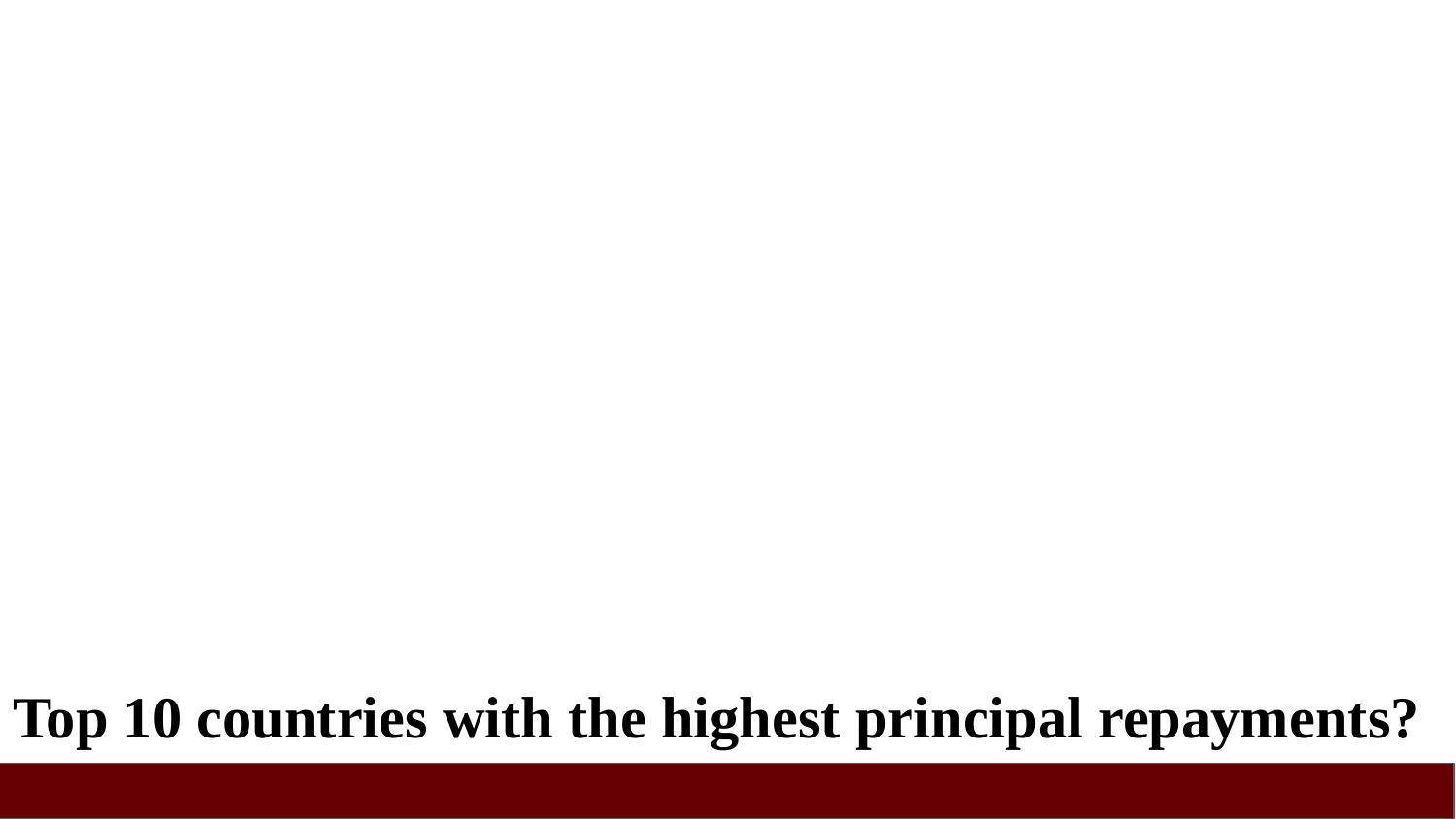

Top 10 countries with the highest principal repayments?